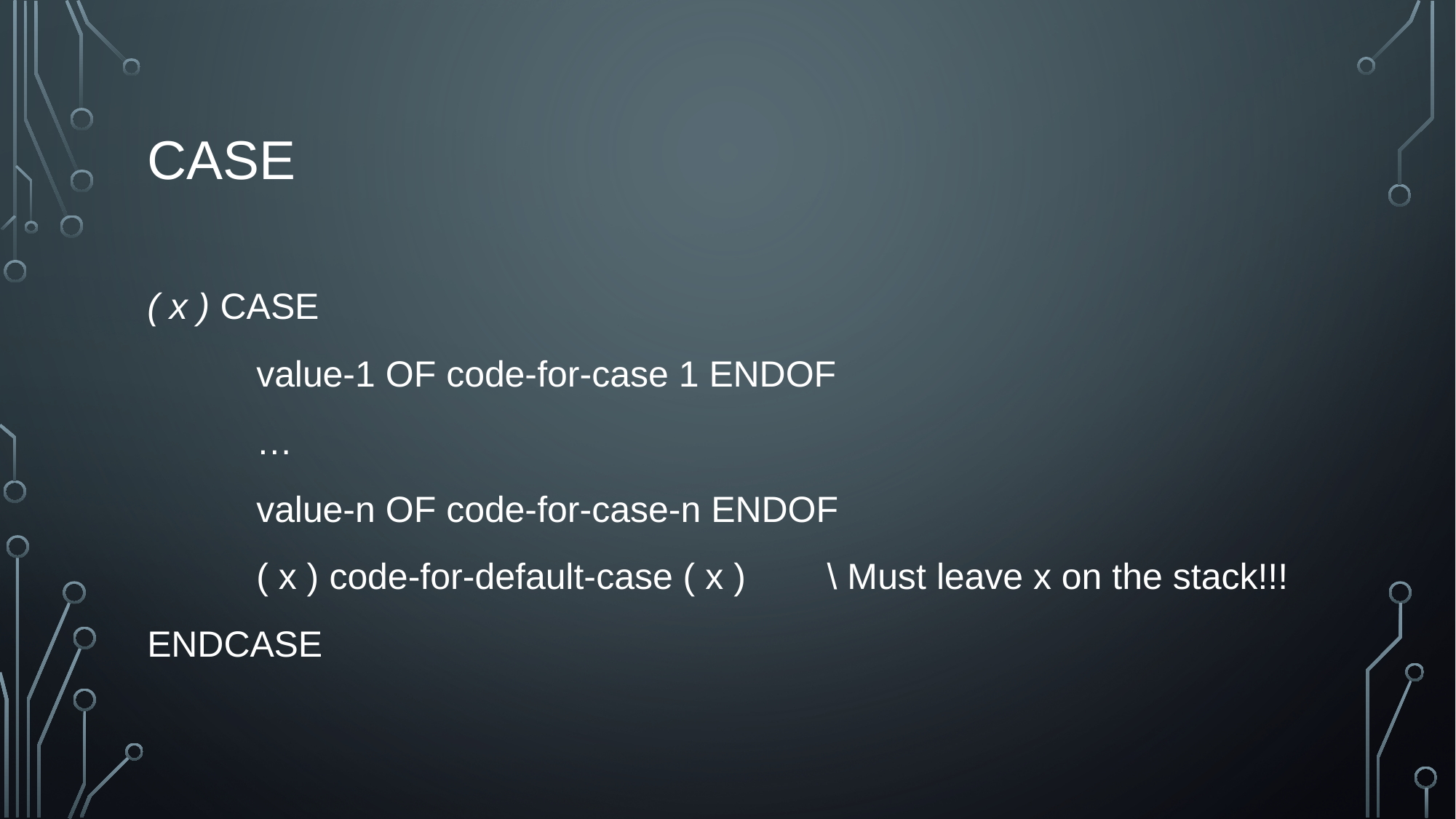

# CASE
( x ) CASE
	value-1 OF code-for-case 1 ENDOF
	…
	value-n OF code-for-case-n ENDOF
	( x ) code-for-default-case ( x )        \ Must leave x on the stack!!!
ENDCASE